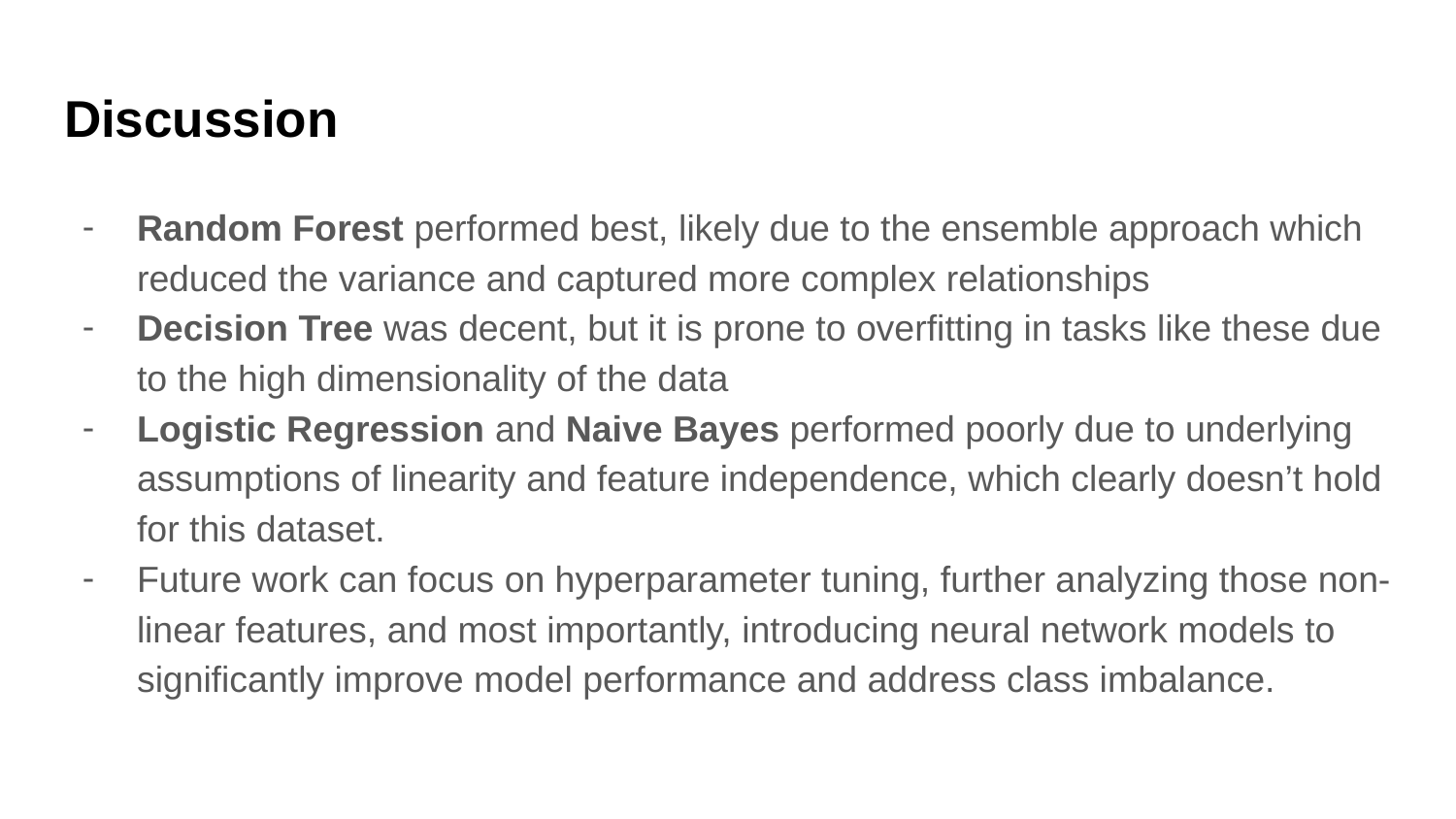

# Discussion
Random Forest performed best, likely due to the ensemble approach which reduced the variance and captured more complex relationships
Decision Tree was decent, but it is prone to overfitting in tasks like these due to the high dimensionality of the data
Logistic Regression and Naive Bayes performed poorly due to underlying assumptions of linearity and feature independence, which clearly doesn’t hold for this dataset.
Future work can focus on hyperparameter tuning, further analyzing those non-linear features, and most importantly, introducing neural network models to significantly improve model performance and address class imbalance.